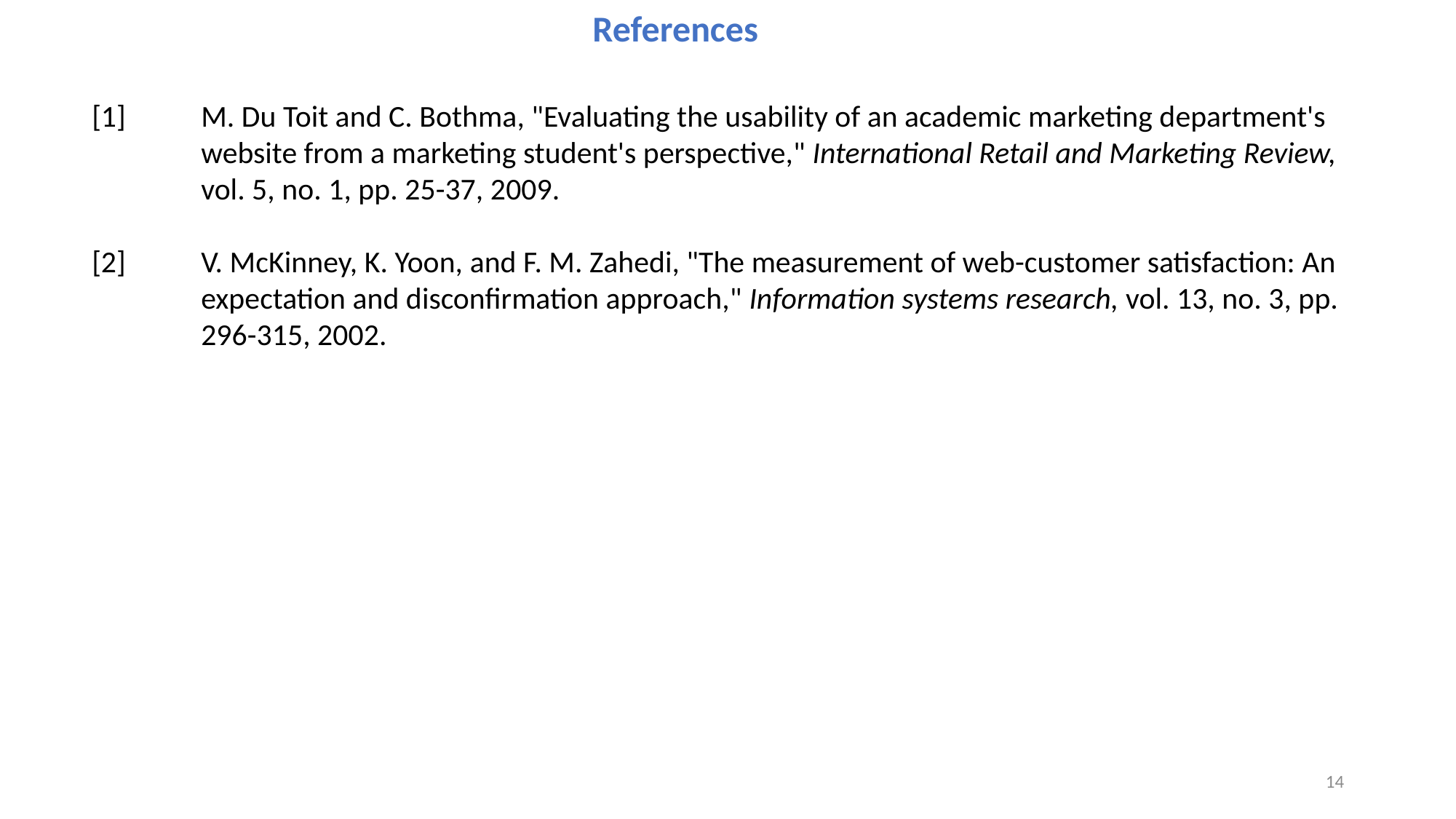

References
[1]	M. Du Toit and C. Bothma, "Evaluating the usability of an academic marketing department's 	website from a marketing student's perspective," International Retail and Marketing Review, 	vol. 5, no. 1, pp. 25-37, 2009.

[2] 	V. McKinney, K. Yoon, and F. M. Zahedi, "The measurement of web-customer satisfaction: An 	expectation and disconfirmation approach," Information systems research, vol. 13, no. 3, pp. 	296-315, 2002.
14